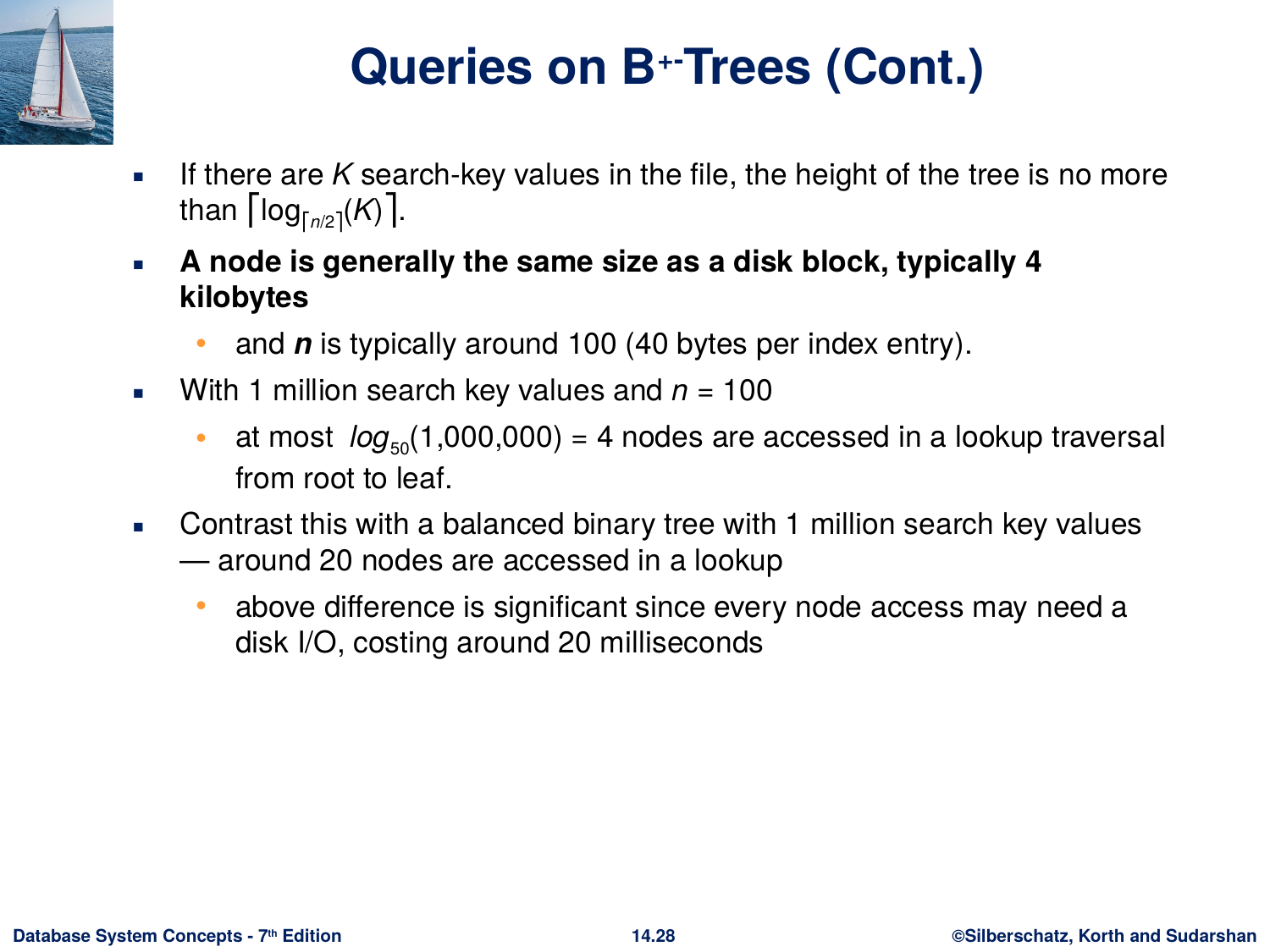

# Queries on B+-Trees (Cont.)
If there are K search-key values in the file, the height of the tree is no more than ⎡log⎡n/2⎤(K)⎤.
A node is generally the same size as a disk block, typically 4 kilobytes
and n is typically around 100 (40 bytes per index entry).
With 1 million search key values and n = 100
at most  log50(1,000,000) = 4 nodes are accessed in a lookup traversal from root to leaf.
Contrast this with a balanced binary tree with 1 million search key values — around 20 nodes are accessed in a lookup
above difference is significant since every node access may need a disk I/O, costing around 20 milliseconds